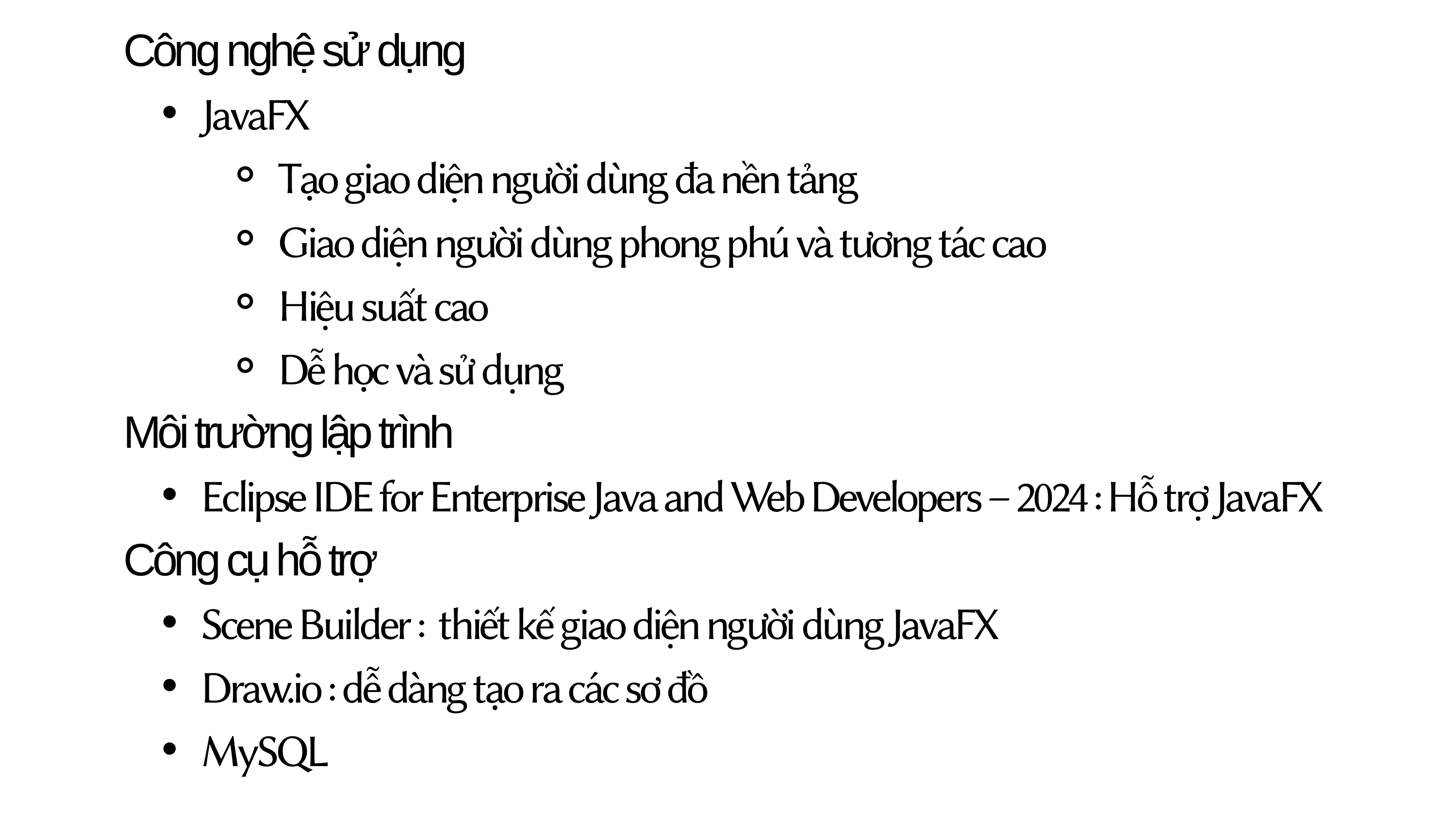

Công nghệ sử dụng
JavaFX
Tạo giao diện người dùng đa nền tảng
Giao diện người dùng phong phú và tương tác cao
Hiệu suất cao
Dễ học và sử dụng
Môi trường lập trình
Eclipse IDE for Enterprise Java and Web Developers – 2024 : Hỗ trợ JavaFX
Công cụ hỗ trợ
Scene Builder :  thiết kế giao diện người dùng JavaFX
Draw.io : dễ dàng tạo ra các sơ đồ
MySQL